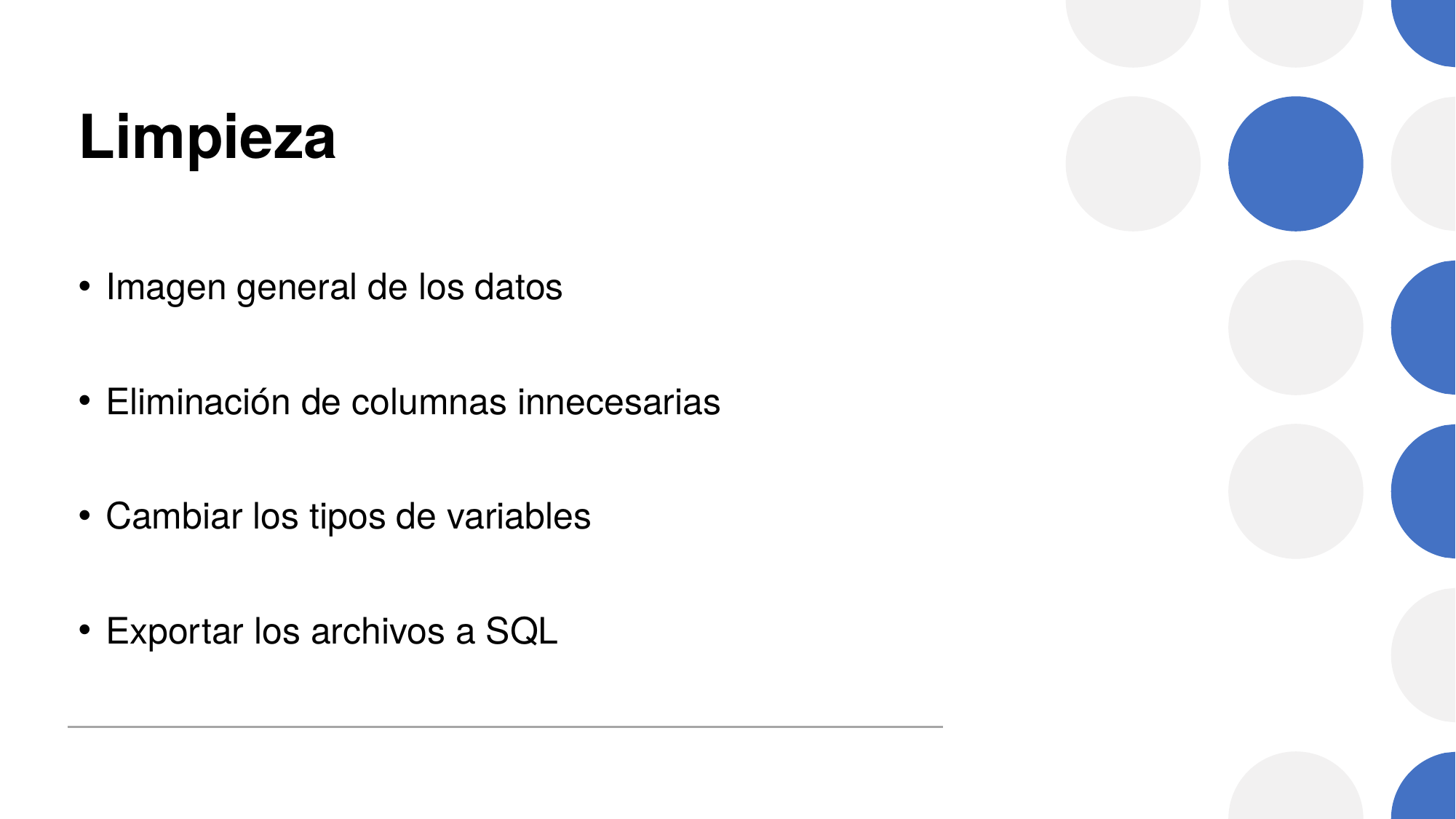

# Limpieza
Imagen general de los datos

Eliminación de columnas innecesarias

Cambiar los tipos de variables

Exportar los archivos a SQL